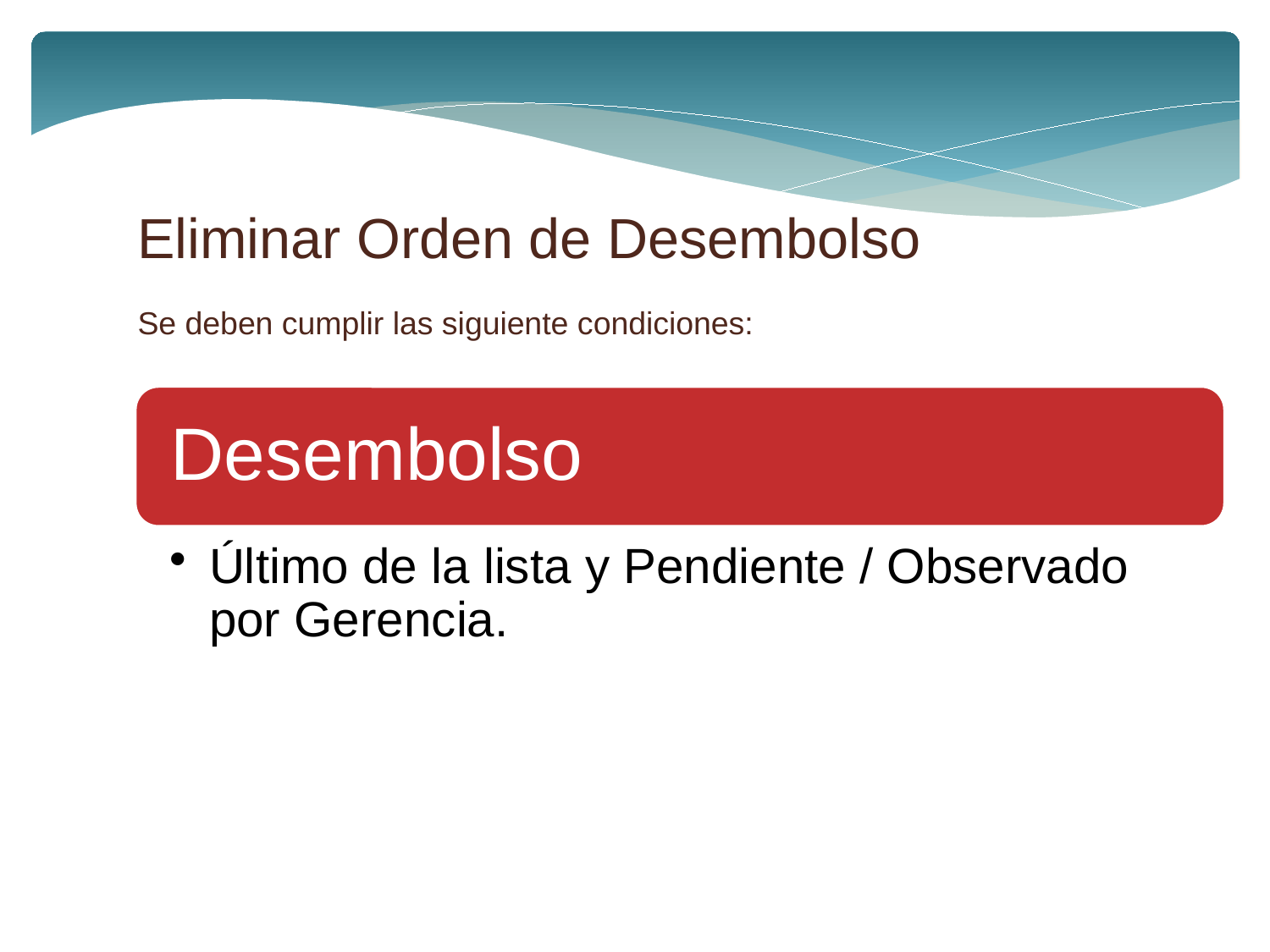

# Eliminar Orden de Desembolso
Se deben cumplir las siguiente condiciones:
Desembolso
Último de la lista y Pendiente / Observado por Gerencia.